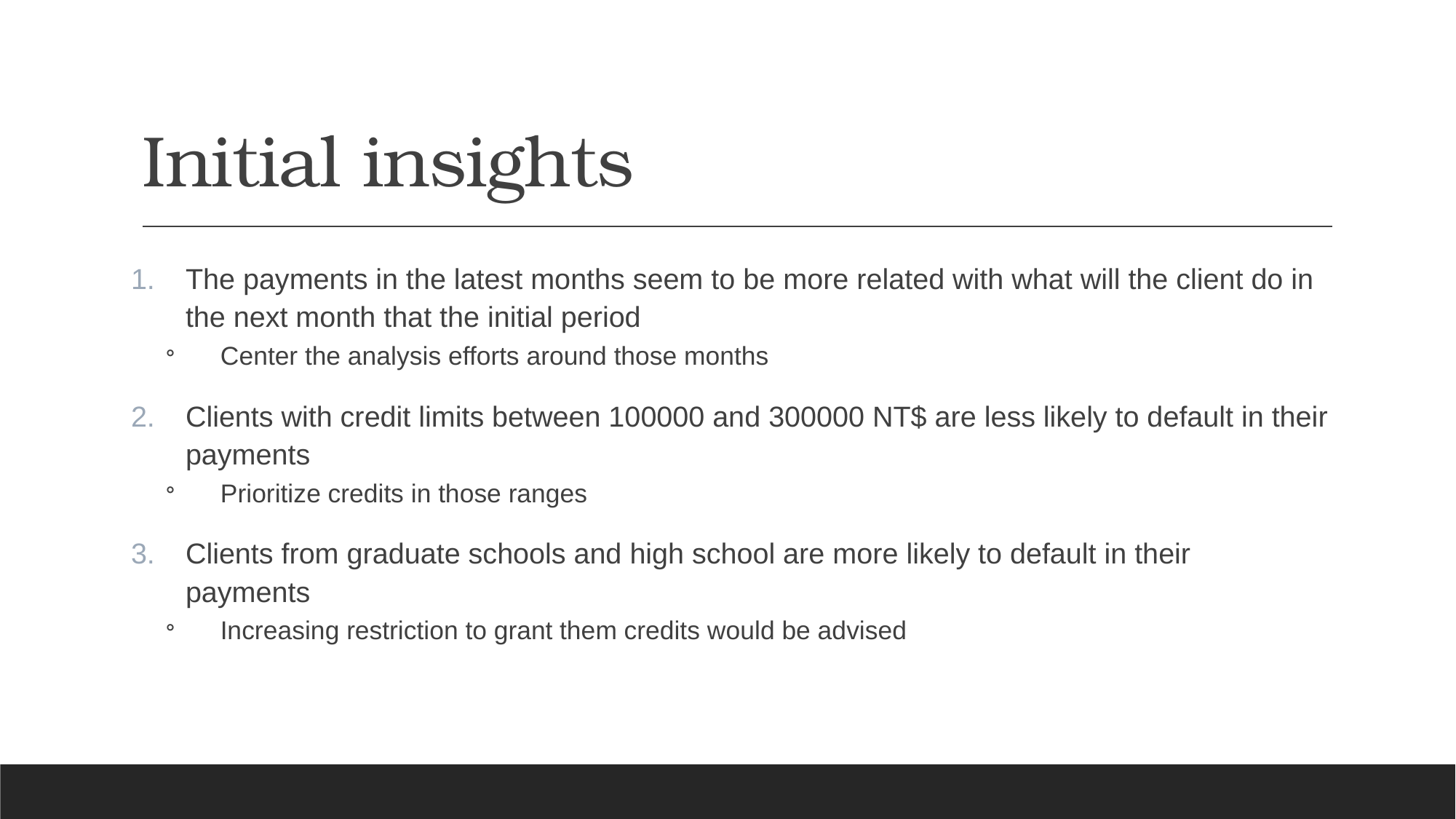

# Initial insights
The payments in the latest months seem to be more related with what will the client do in the next month that the initial period
Center the analysis efforts around those months
Clients with credit limits between 100000 and 300000 NT$ are less likely to default in their payments
Prioritize credits in those ranges
Clients from graduate schools and high school are more likely to default in their  payments
Increasing restriction to grant them credits would be advised